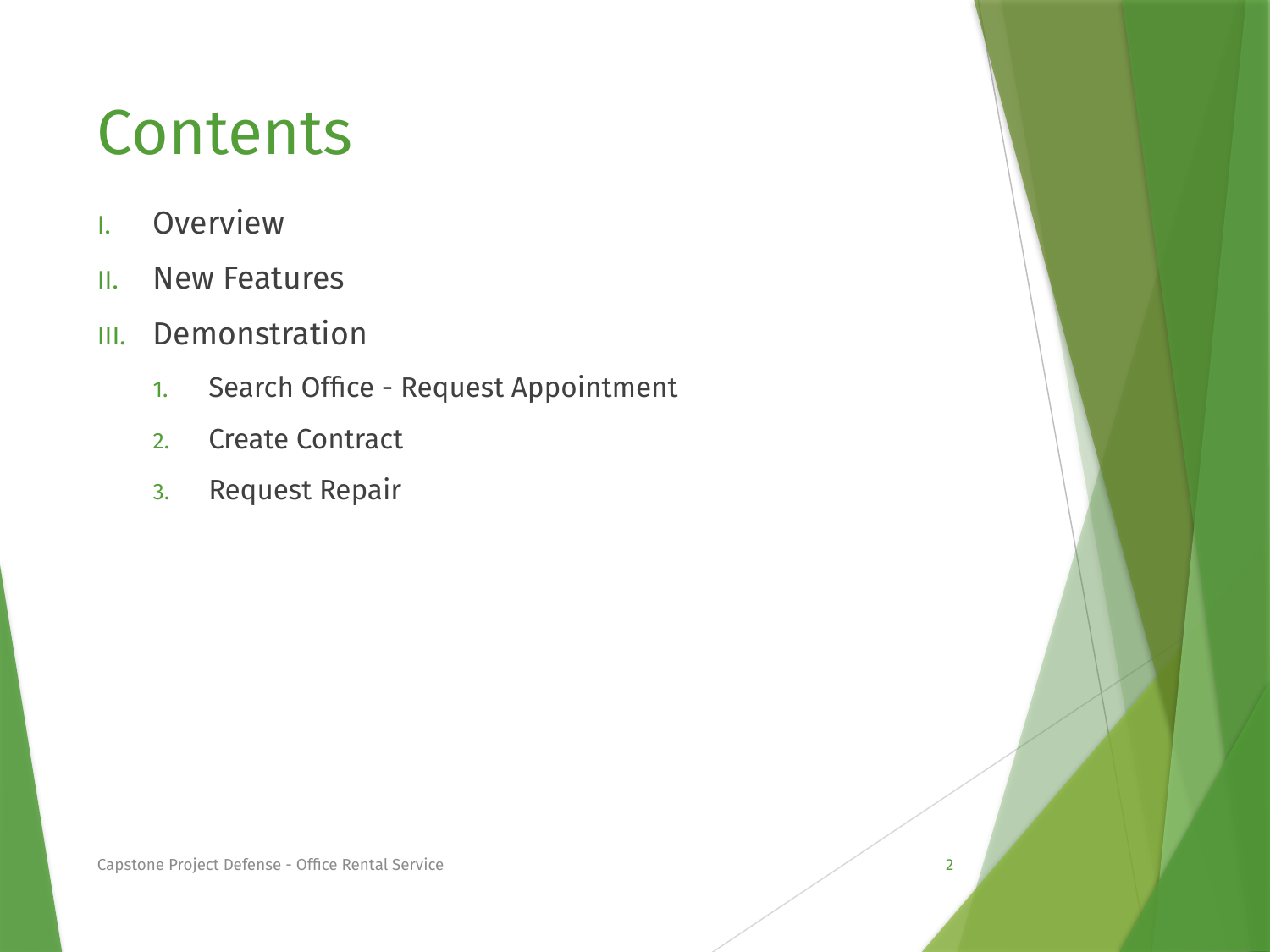

# Contents
Overview
New Features
Demonstration
Search Office - Request Appointment
Create Contract
Request Repair
Capstone Project Defense - Office Rental Service
2